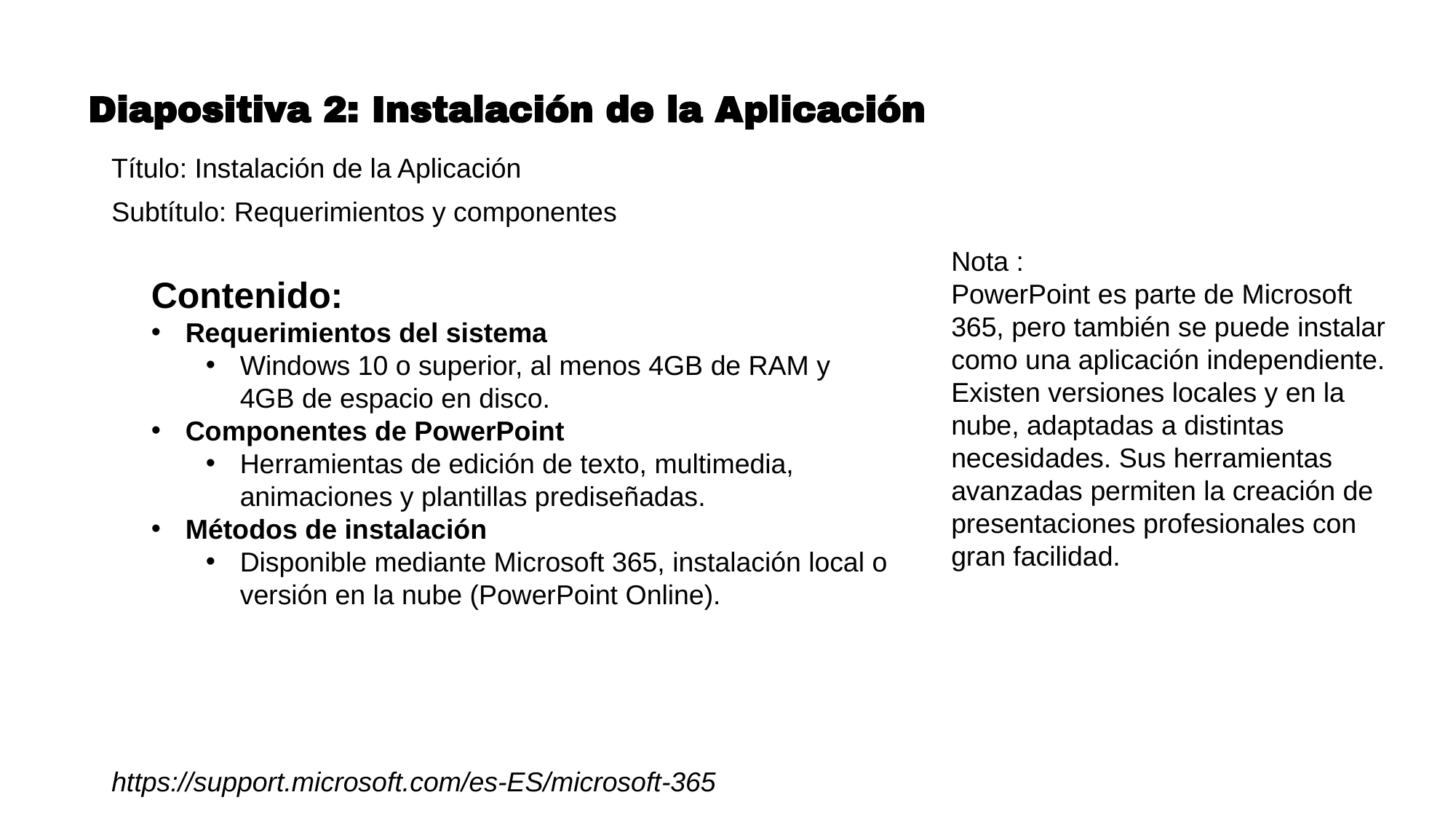

# Diapositiva 2: Instalación de la Aplicación
Título: Instalación de la Aplicación
Subtítulo: Requerimientos y componentes

Nota :
PowerPoint es parte de Microsoft 365, pero también se puede instalar como una aplicación independiente. Existen versiones locales y en la nube, adaptadas a distintas necesidades. Sus herramientas avanzadas permiten la creación de presentaciones profesionales con gran facilidad.
Contenido:
Requerimientos del sistema
Windows 10 o superior, al menos 4GB de RAM y 4GB de espacio en disco.
Componentes de PowerPoint
Herramientas de edición de texto, multimedia, animaciones y plantillas prediseñadas.
Métodos de instalación
Disponible mediante Microsoft 365, instalación local o versión en la nube (PowerPoint Online).
https://support.microsoft.com/es-ES/microsoft-365